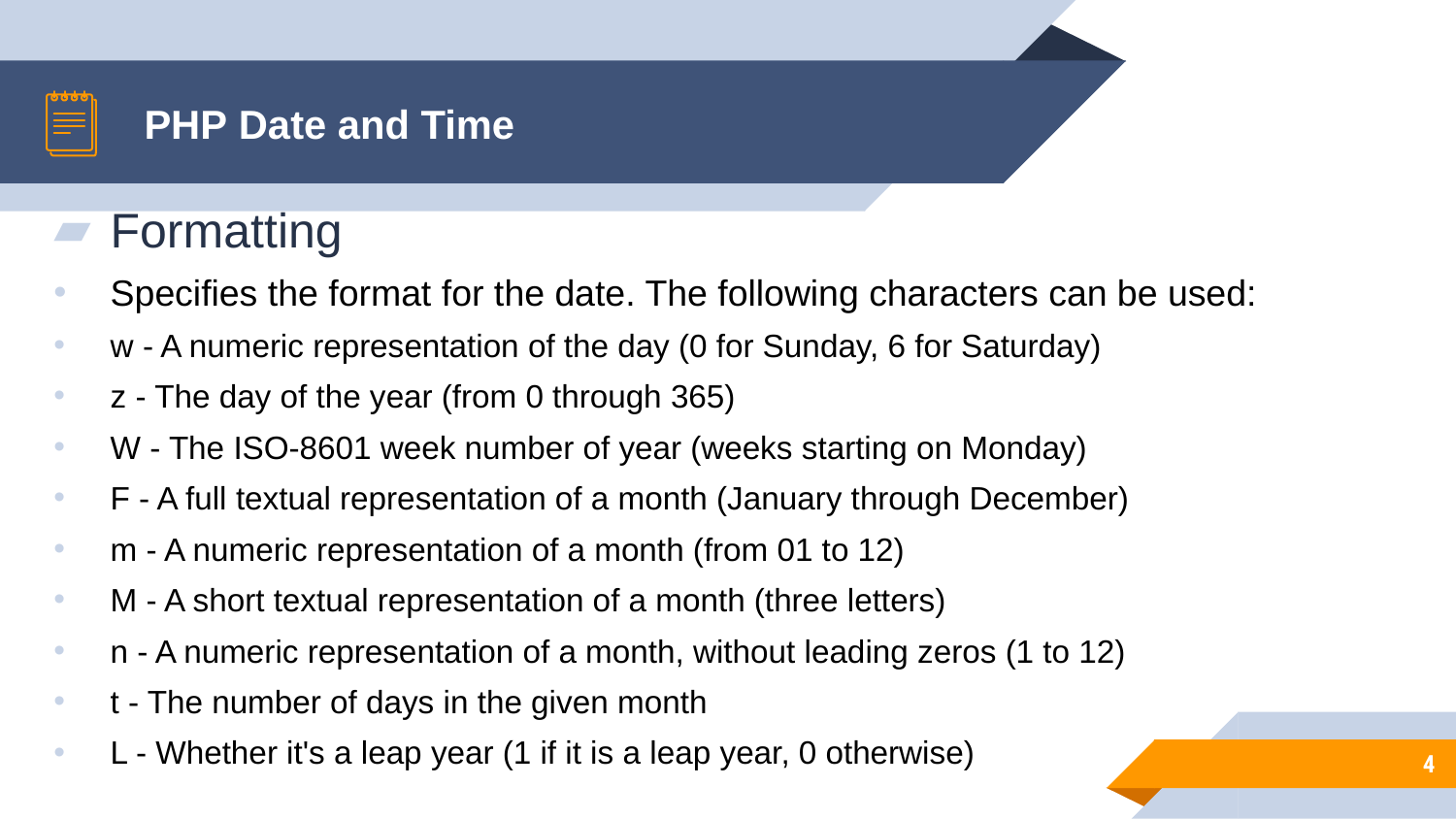

# PHP Date and Time

Formatting
Specifies the format for the date. The following characters can be used:
w - A numeric representation of the day (0 for Sunday, 6 for Saturday)
z - The day of the year (from 0 through 365)
W - The ISO-8601 week number of year (weeks starting on Monday)
F - A full textual representation of a month (January through December)
m - A numeric representation of a month (from 01 to 12)
M - A short textual representation of a month (three letters)
n - A numeric representation of a month, without leading zeros (1 to 12)
t - The number of days in the given month
L - Whether it's a leap year (1 if it is a leap year, 0 otherwise)
4